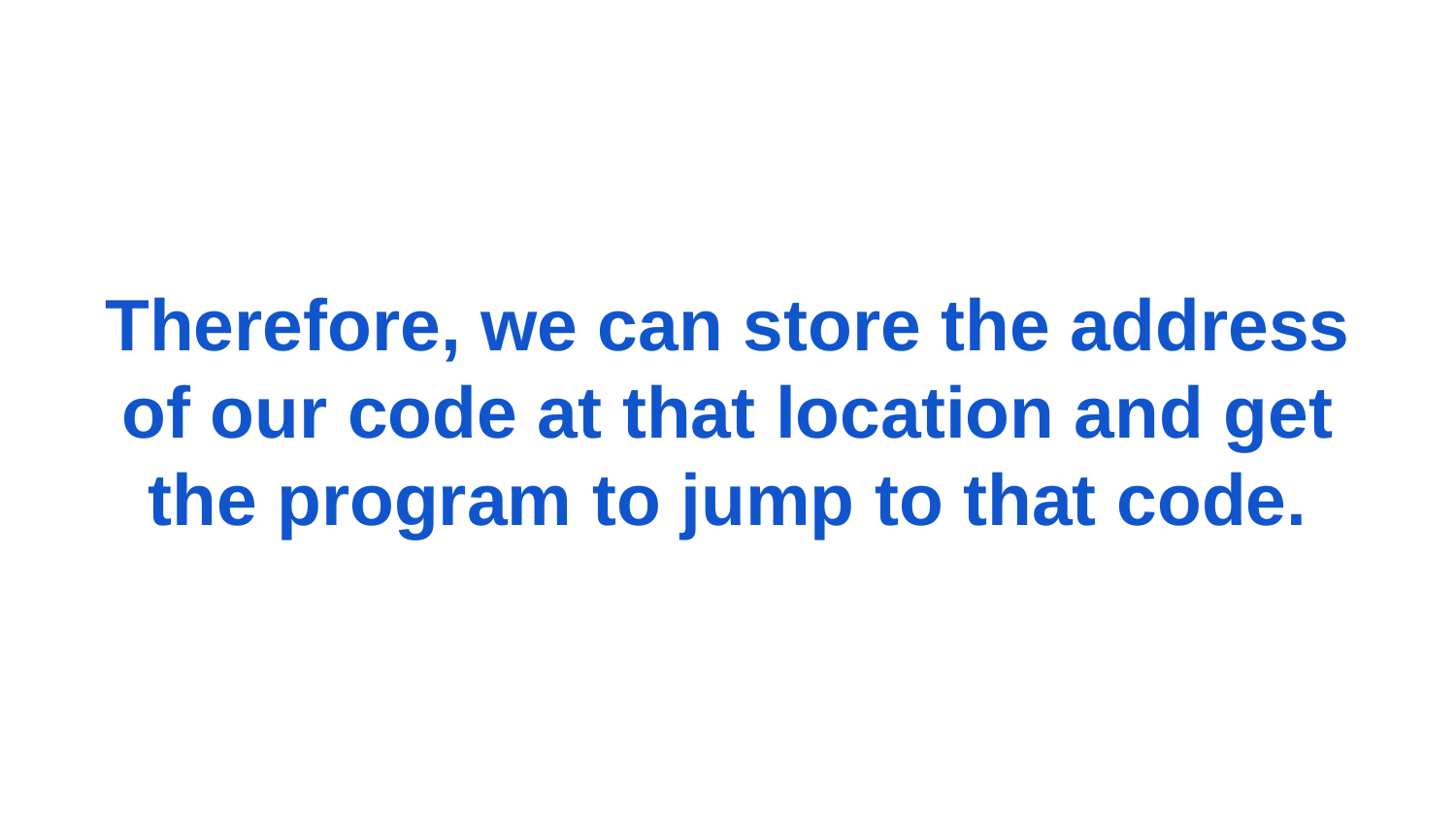

# Therefore, we can store the address of our code at that location and get the program to jump to that code.